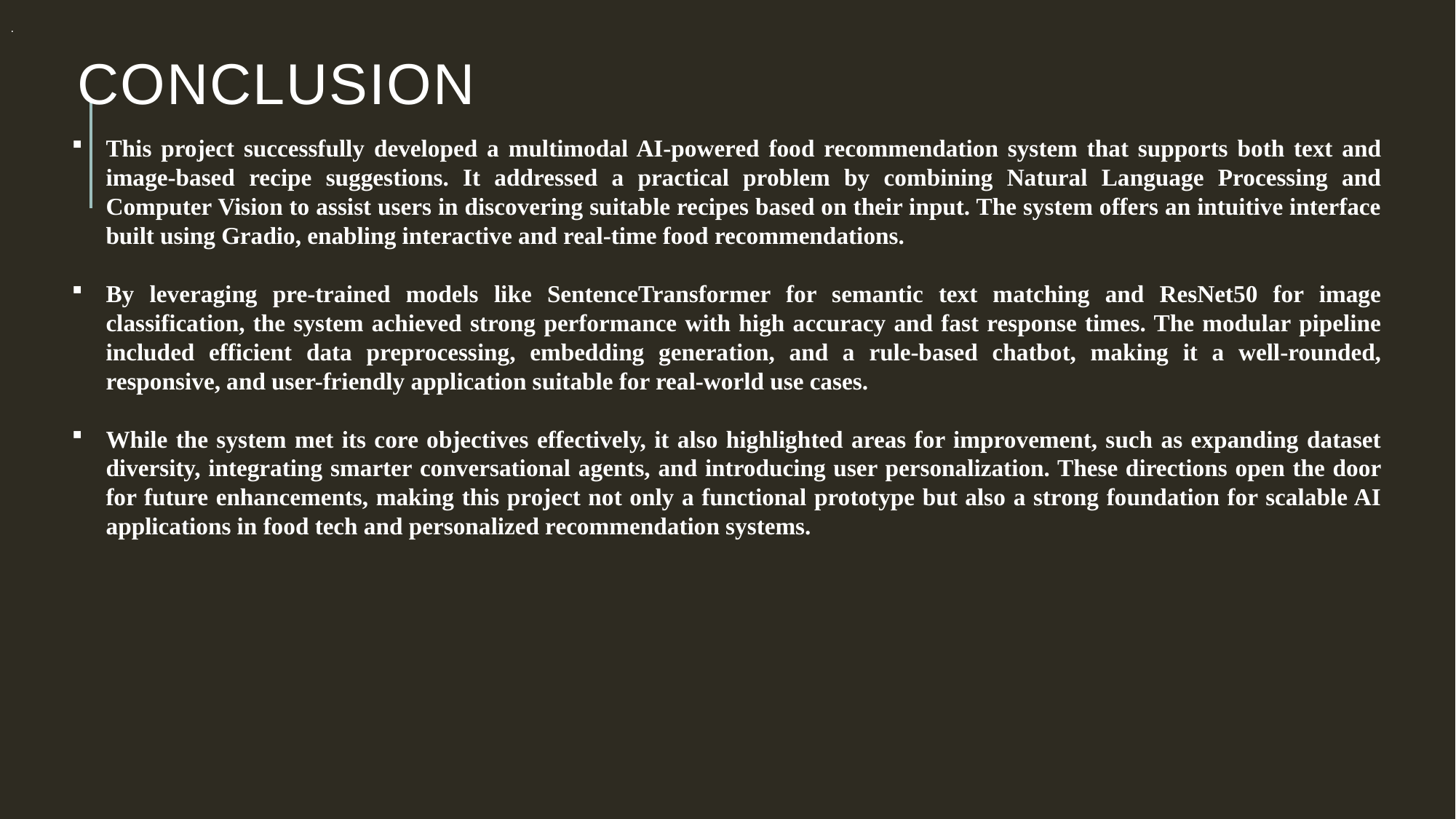

.
# conclusion
This project successfully developed a multimodal AI-powered food recommendation system that supports both text and image-based recipe suggestions. It addressed a practical problem by combining Natural Language Processing and Computer Vision to assist users in discovering suitable recipes based on their input. The system offers an intuitive interface built using Gradio, enabling interactive and real-time food recommendations.

By leveraging pre-trained models like SentenceTransformer for semantic text matching and ResNet50 for image classification, the system achieved strong performance with high accuracy and fast response times. The modular pipeline included efficient data preprocessing, embedding generation, and a rule-based chatbot, making it a well-rounded, responsive, and user-friendly application suitable for real-world use cases.

While the system met its core objectives effectively, it also highlighted areas for improvement, such as expanding dataset diversity, integrating smarter conversational agents, and introducing user personalization. These directions open the door for future enhancements, making this project not only a functional prototype but also a strong foundation for scalable AI applications in food tech and personalized recommendation systems.